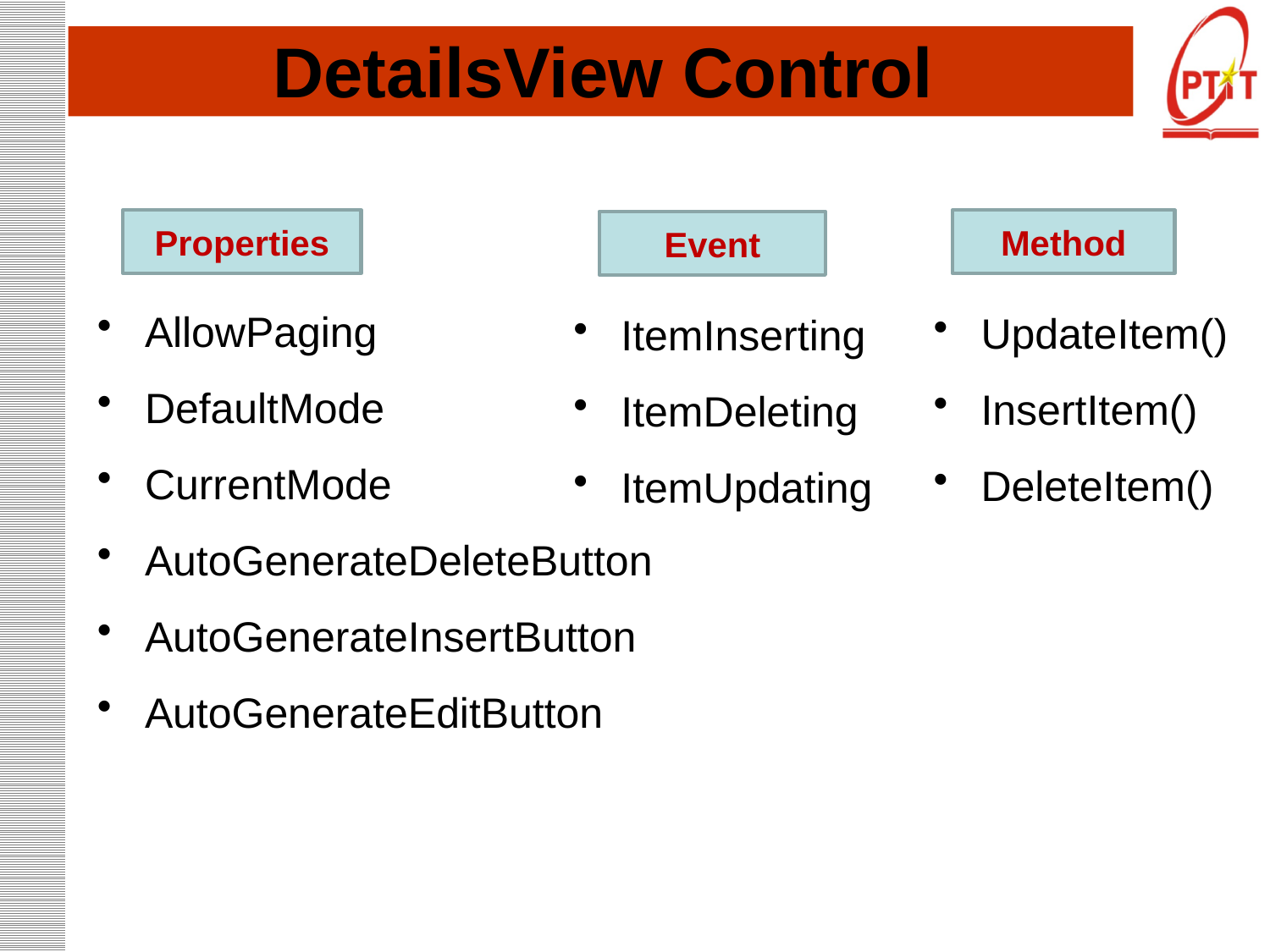

# DetailsView Control
Properties
Method
Event
AllowPaging
DefaultMode
CurrentMode
AutoGenerateDeleteButton
AutoGenerateInsertButton
AutoGenerateEditButton
UpdateItem()
InsertItem()
DeleteItem()
ItemInserting
ItemDeleting
ItemUpdating